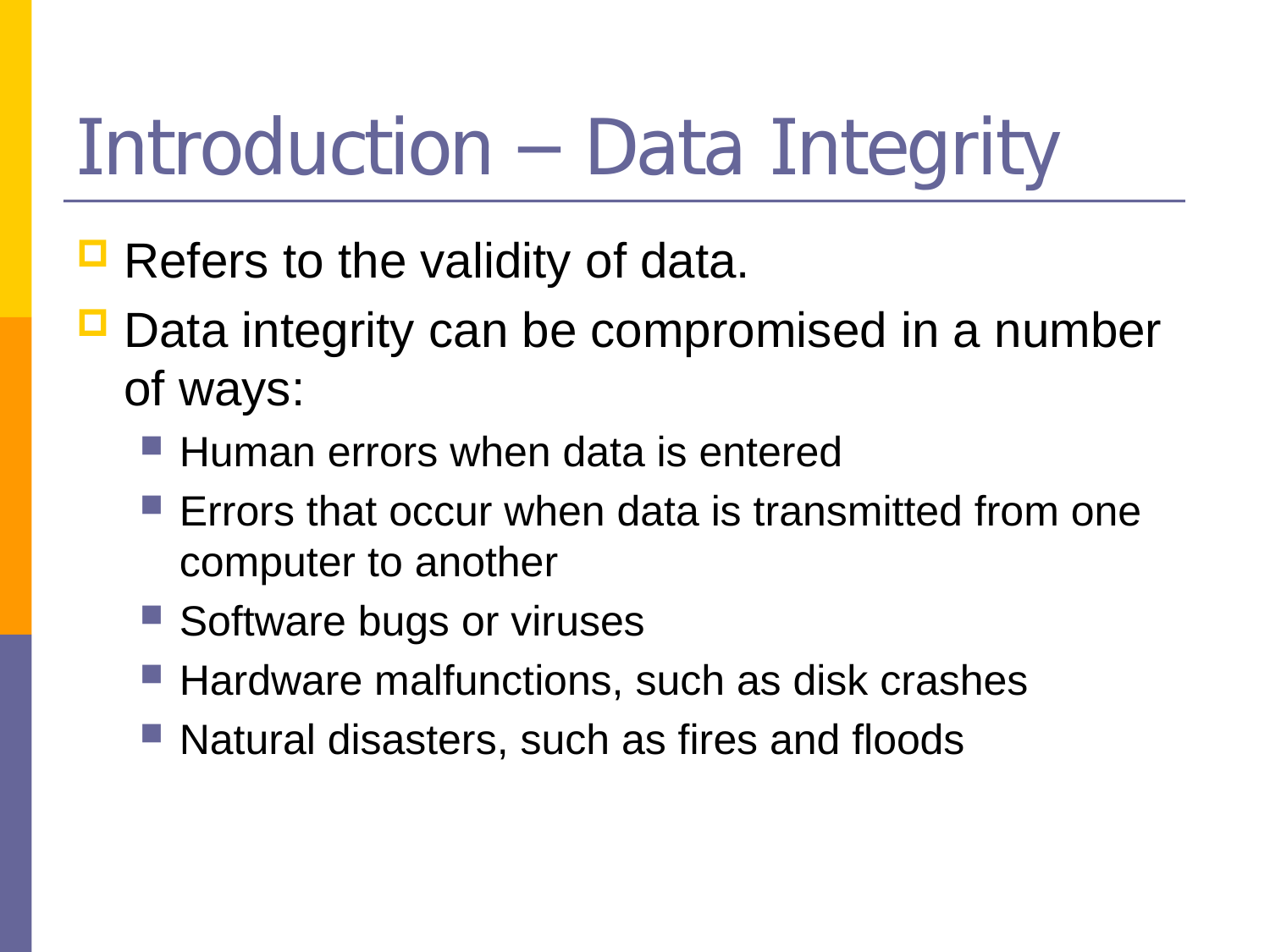

# Introduction – Data Integrity
Refers to the validity of data.
Data integrity can be compromised in a number of ways:
Human errors when data is entered
Errors that occur when data is transmitted from one computer to another
Software bugs or viruses
Hardware malfunctions, such as disk crashes
Natural disasters, such as fires and floods